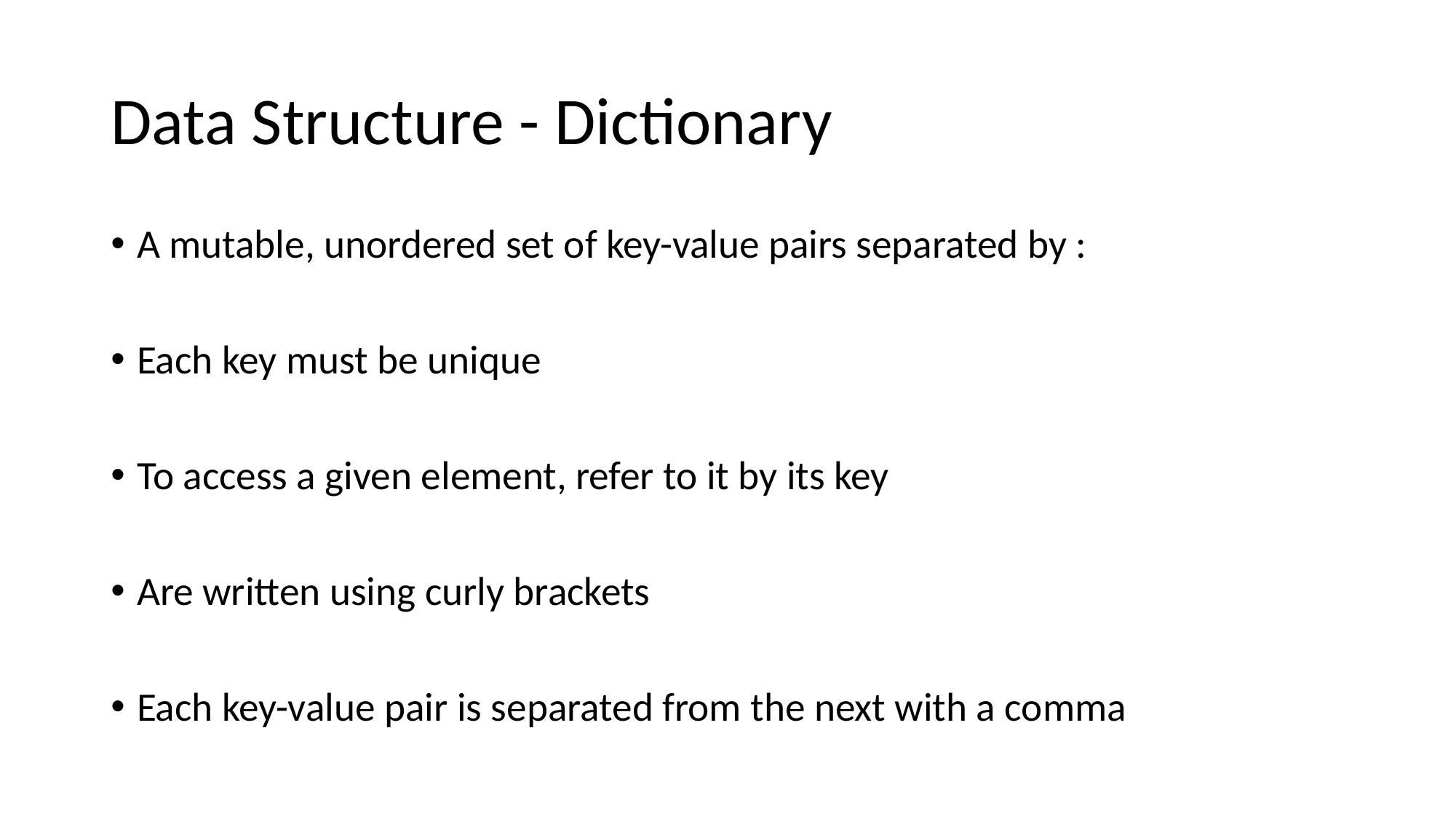

# Data Structure - Dictionary
A mutable, unordered set of key-value pairs separated by :

Each key must be unique

To access a given element, refer to it by its key

Are written using curly brackets

Each key-value pair is separated from the next with a comma